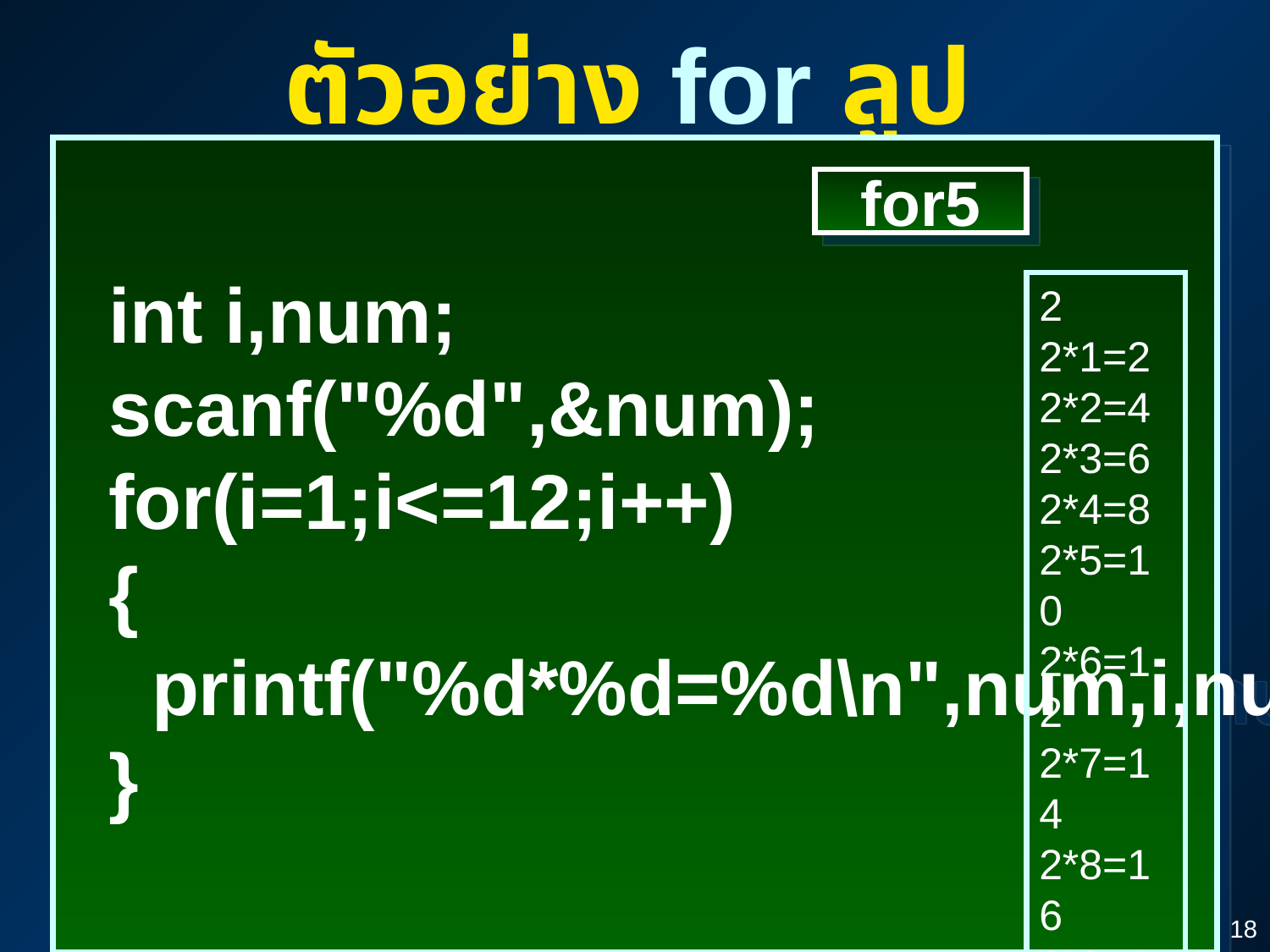

ตัวอย่าง for ลูป
  int i,num;
  scanf("%d",&num);
  for(i=1;i<=12;i++)
  {
    printf("%d*%d=%d\n",num,i,num*i);
  }
for5
2
2*1=2
2*2=4
2*3=6
2*4=8
2*5=10
2*6=12
2*7=14
2*8=16
2*9=18
2*10=20
2*11=22
2*12=24
18